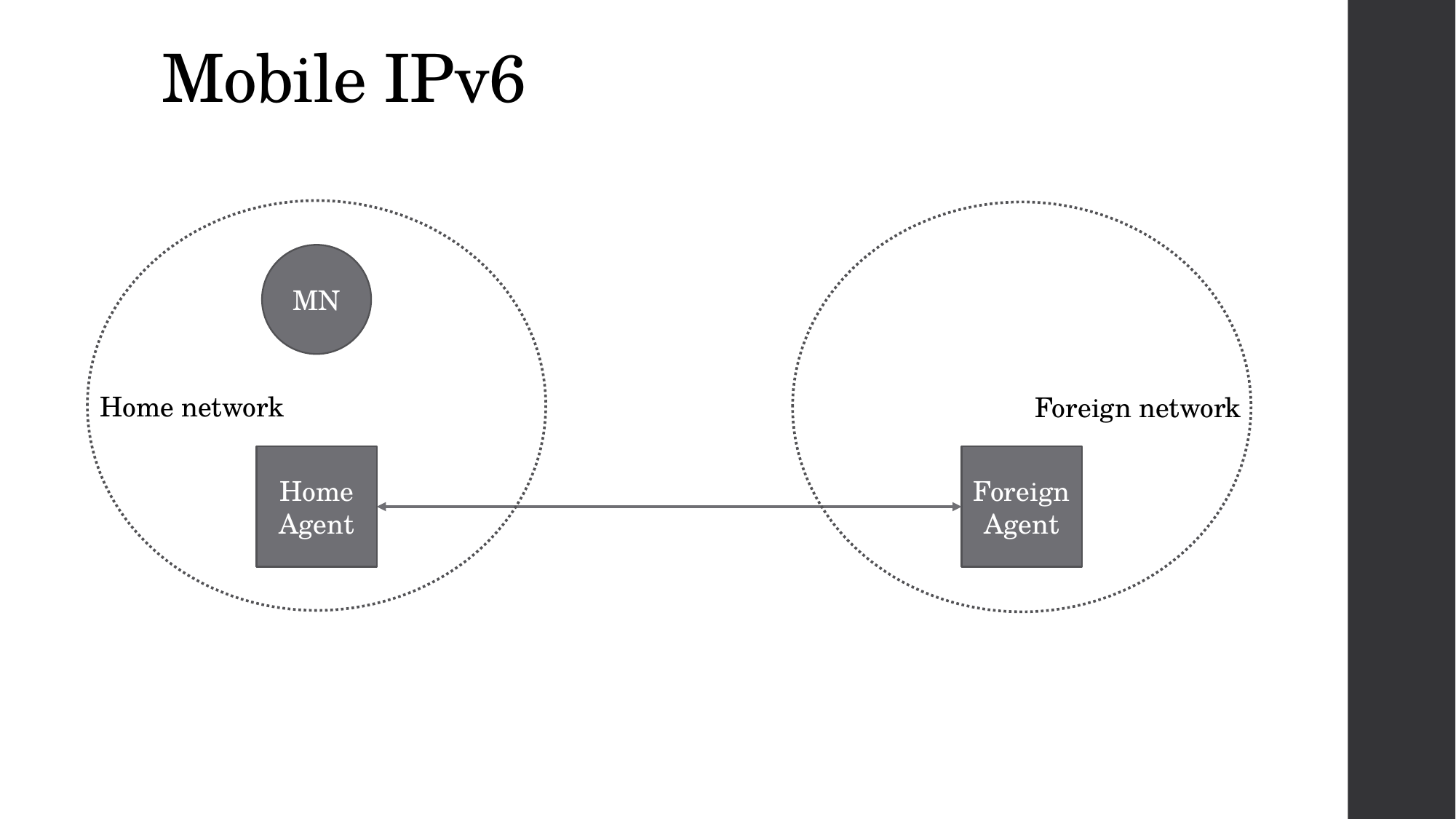

# Mobile IPv6

MN
Home network
Foreign network
Home Agent
Foreign Agent